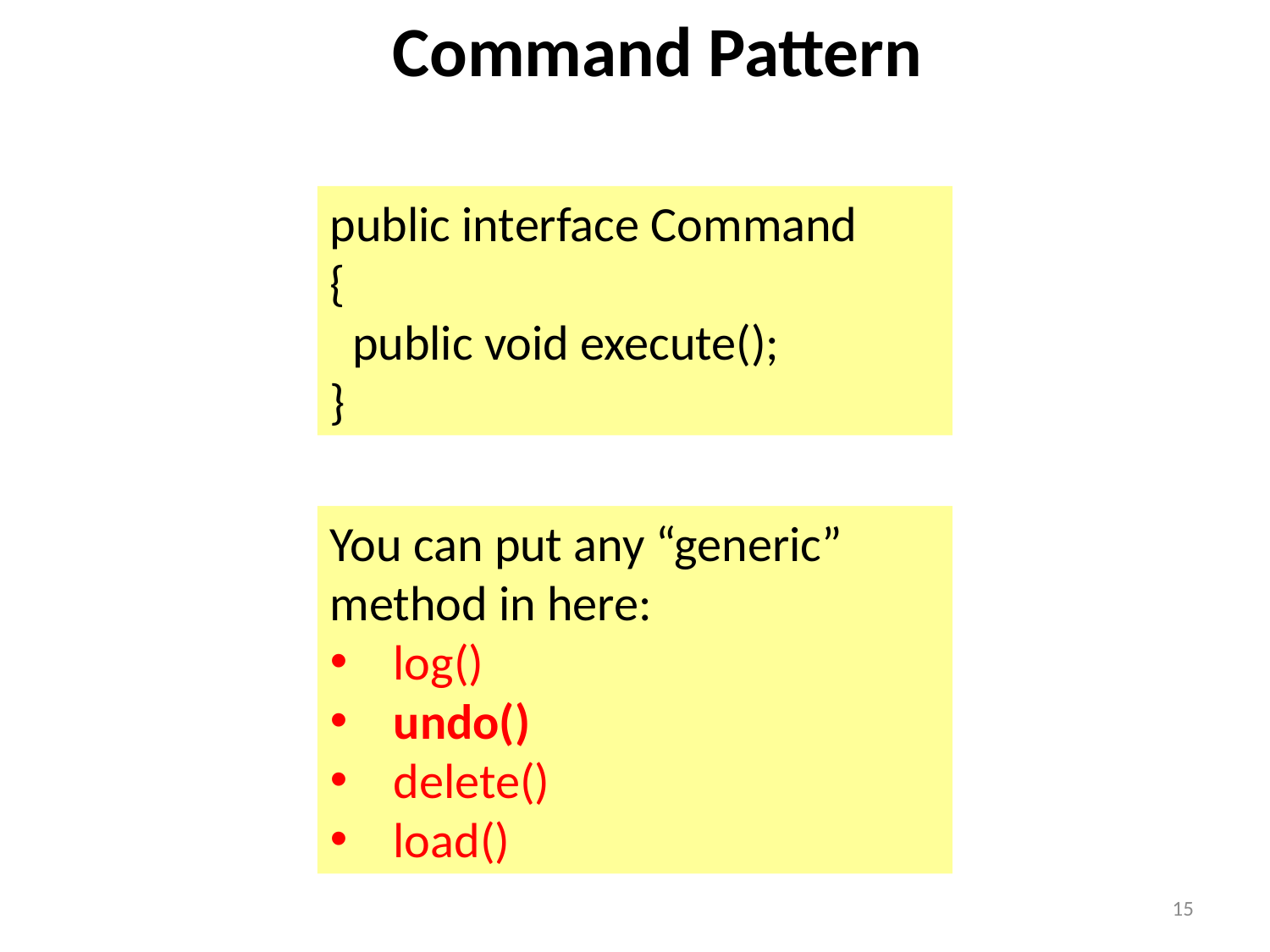

Command Pattern
public interface Command
{
  public void execute();
}
You can put any “generic” method in here:
log()
undo()
delete()
load()
15